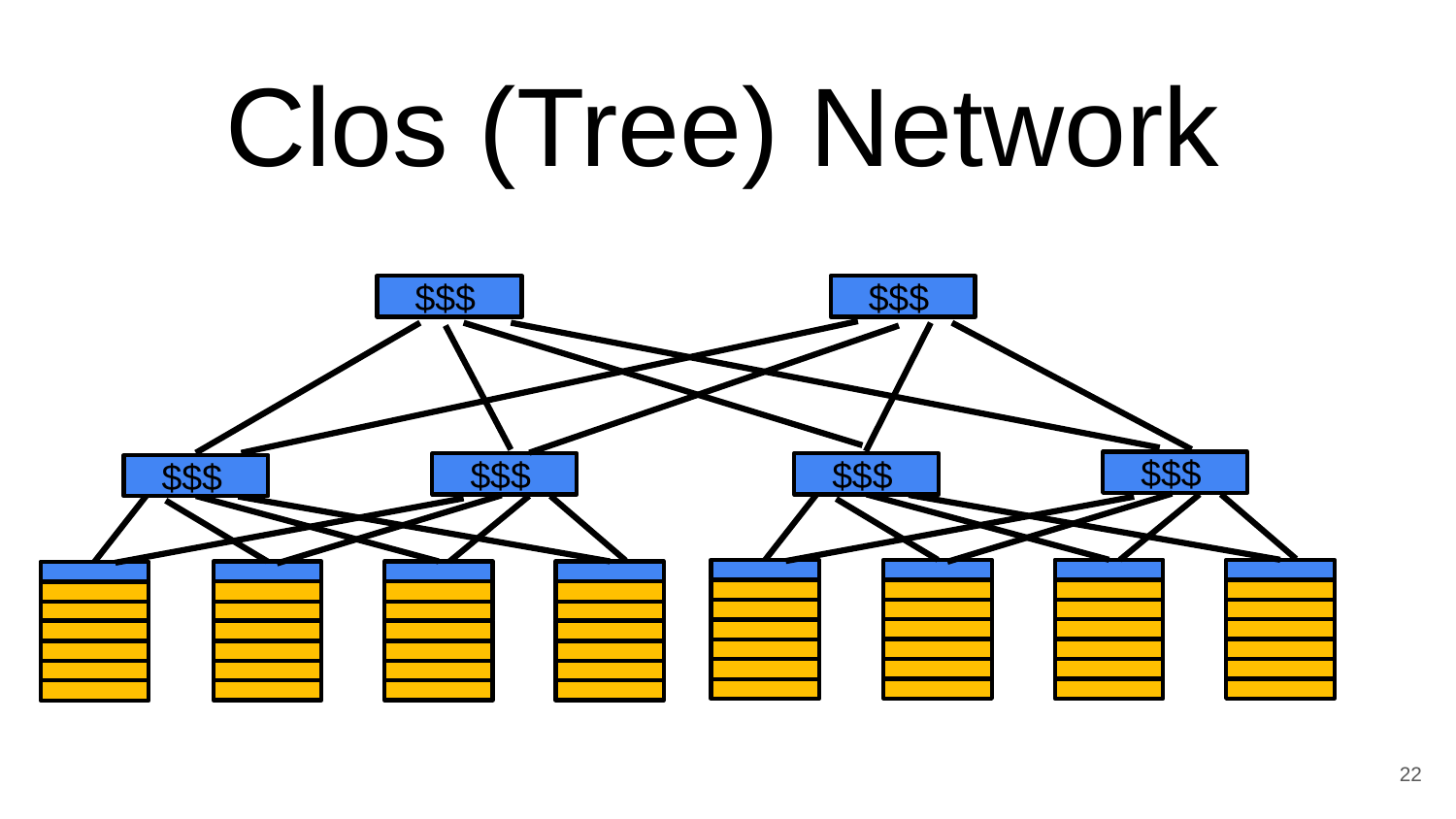

# Clos (Tree) Network
$$$

$$$

$$$

$$$

$$$

$$$

22